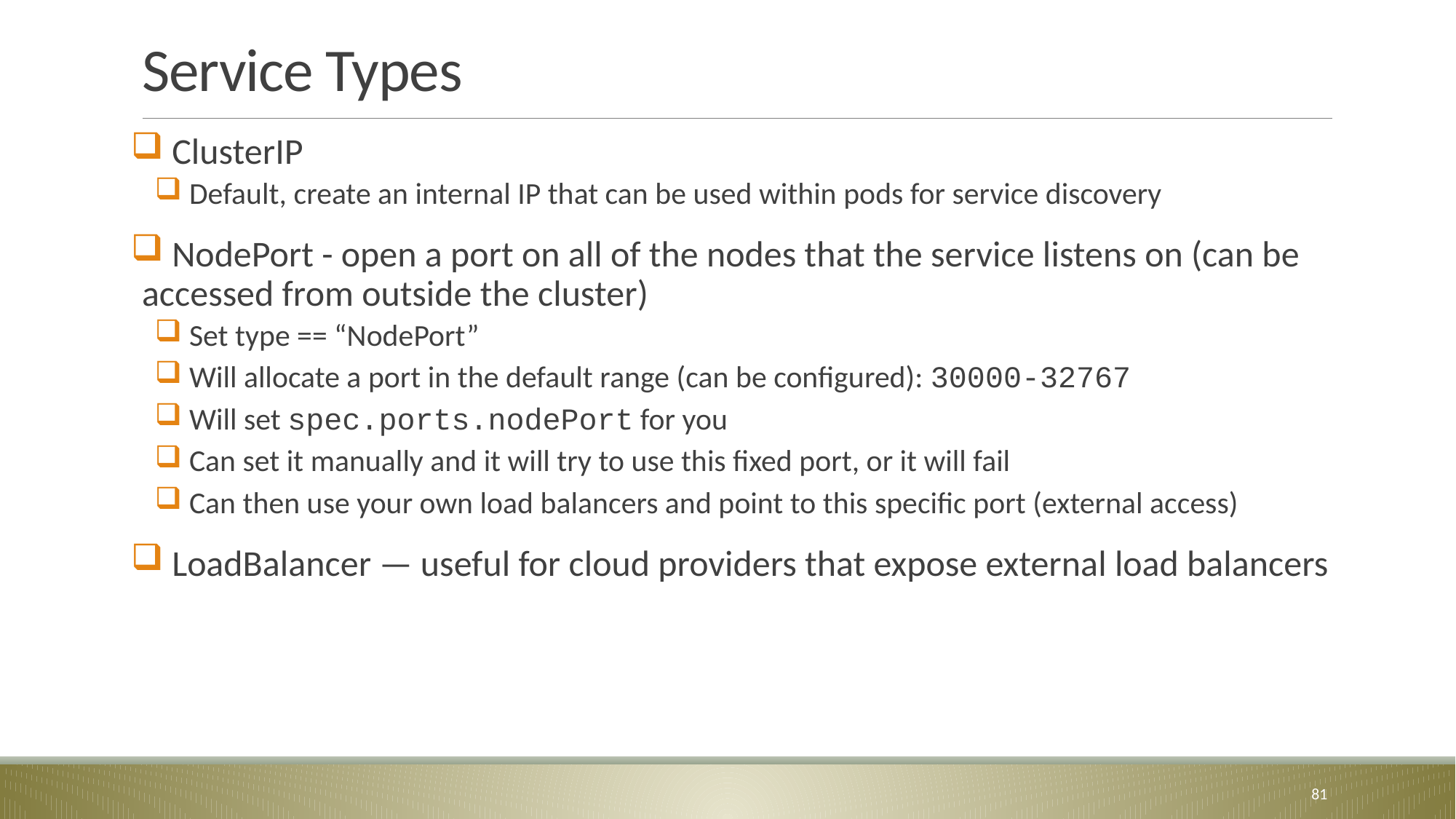

# Service Types
 ClusterIP
 Default, create an internal IP that can be used within pods for service discovery
 NodePort - open a port on all of the nodes that the service listens on (can be accessed from outside the cluster)
 Set type == “NodePort”
 Will allocate a port in the default range (can be configured): 30000-32767
 Will set spec.ports.nodePort for you
 Can set it manually and it will try to use this fixed port, or it will fail
 Can then use your own load balancers and point to this specific port (external access)
 LoadBalancer — useful for cloud providers that expose external load balancers

81